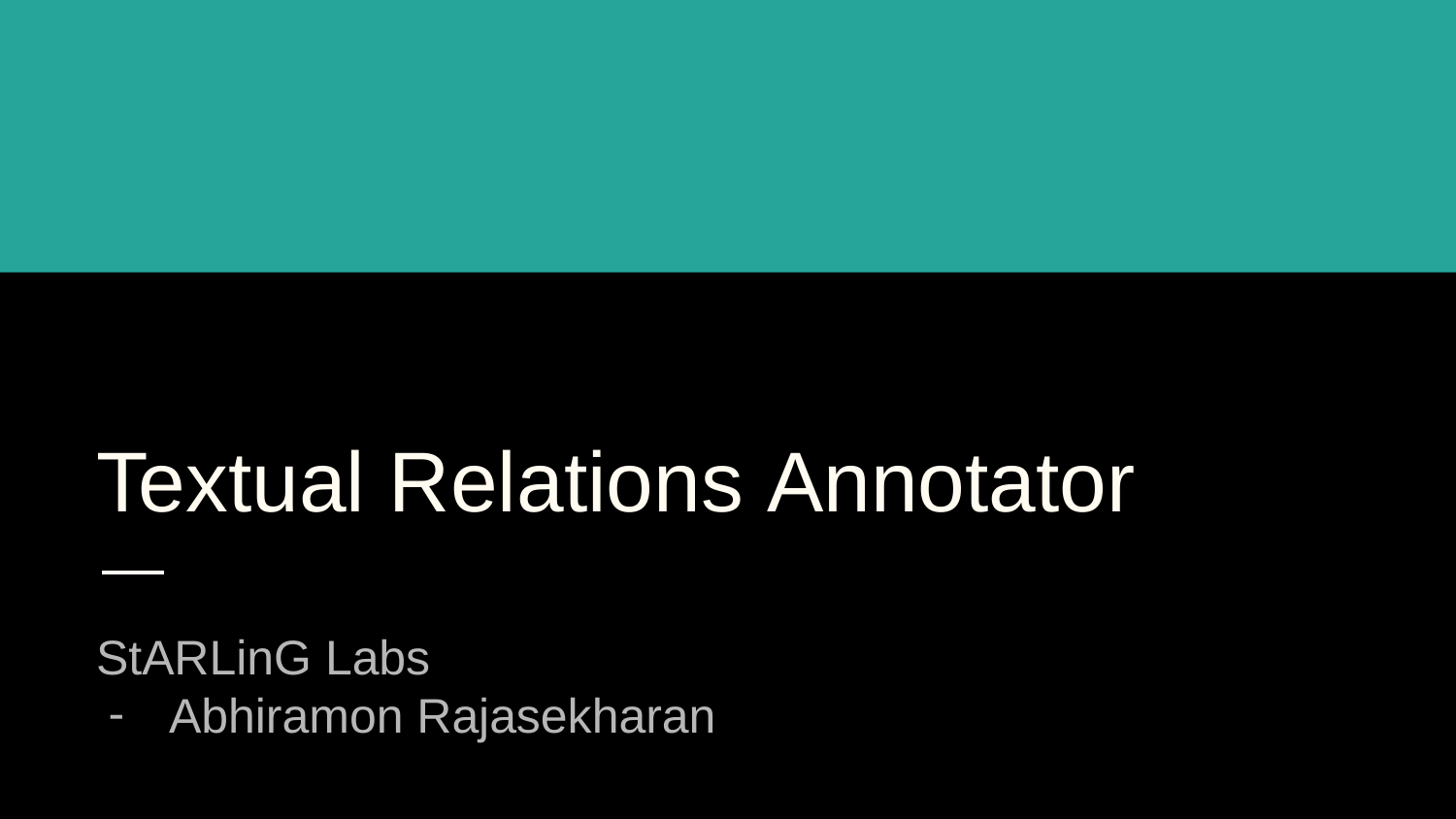

# Textual Relations Annotator
StARLinG Labs
Abhiramon Rajasekharan